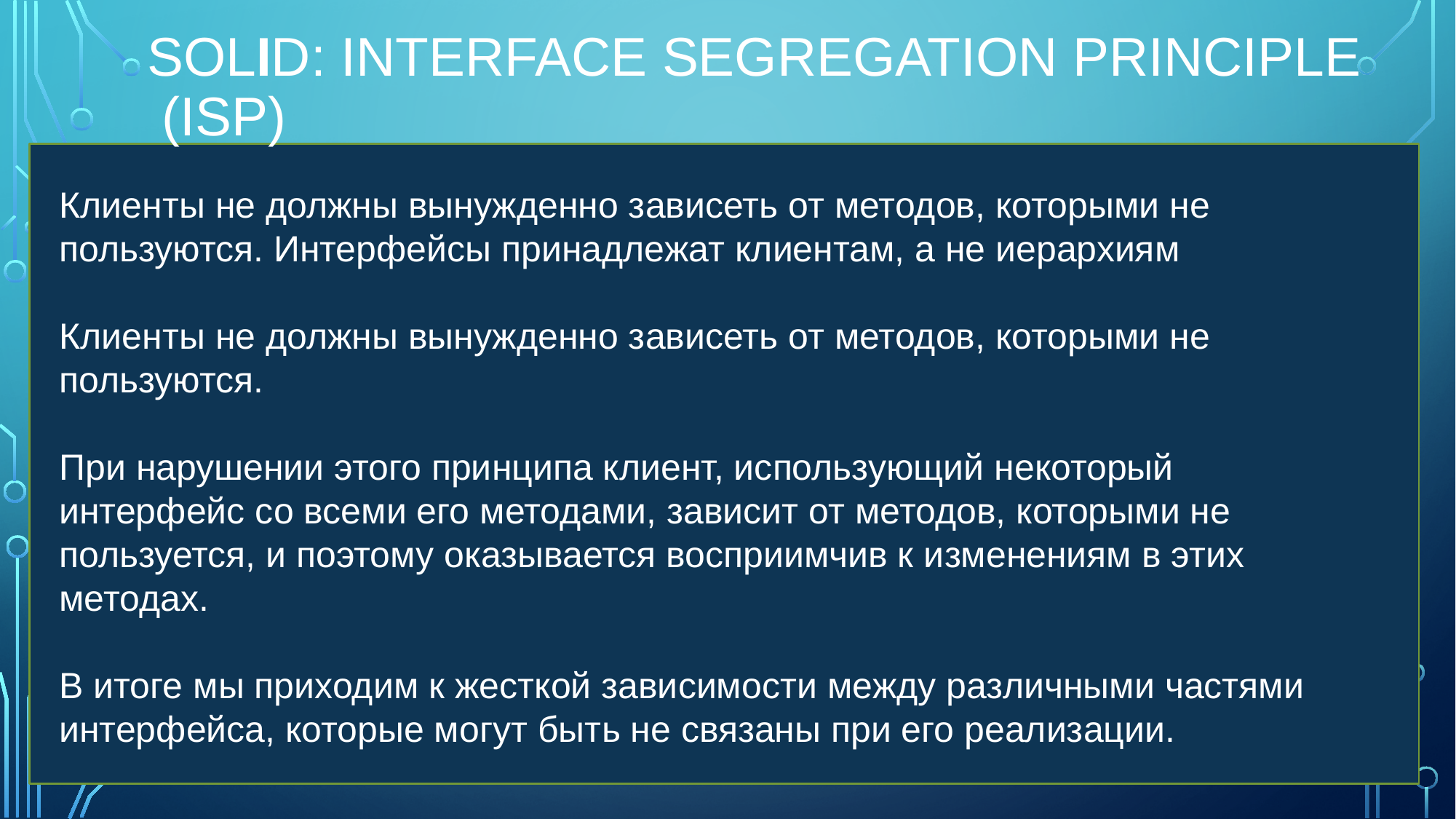

# SOLID: Interface Segregation Principle​ (ISP)

Клиенты не должны вынужденно зависеть от методов, которыми не пользуются. Интерфейсы принадлежат клиентам, а не иерархиям​

Клиенты не должны вынужденно зависеть от методов, которыми не пользуются.

При нарушении этого принципа клиент, использующий некоторый интерфейс со всеми его методами, зависит от методов, которыми не пользуется, и поэтому оказывается восприимчив к изменениям в этих методах.

В итоге мы приходим к жесткой зависимости между различными частями интерфейса, которые могут быть не связаны при его реализации.